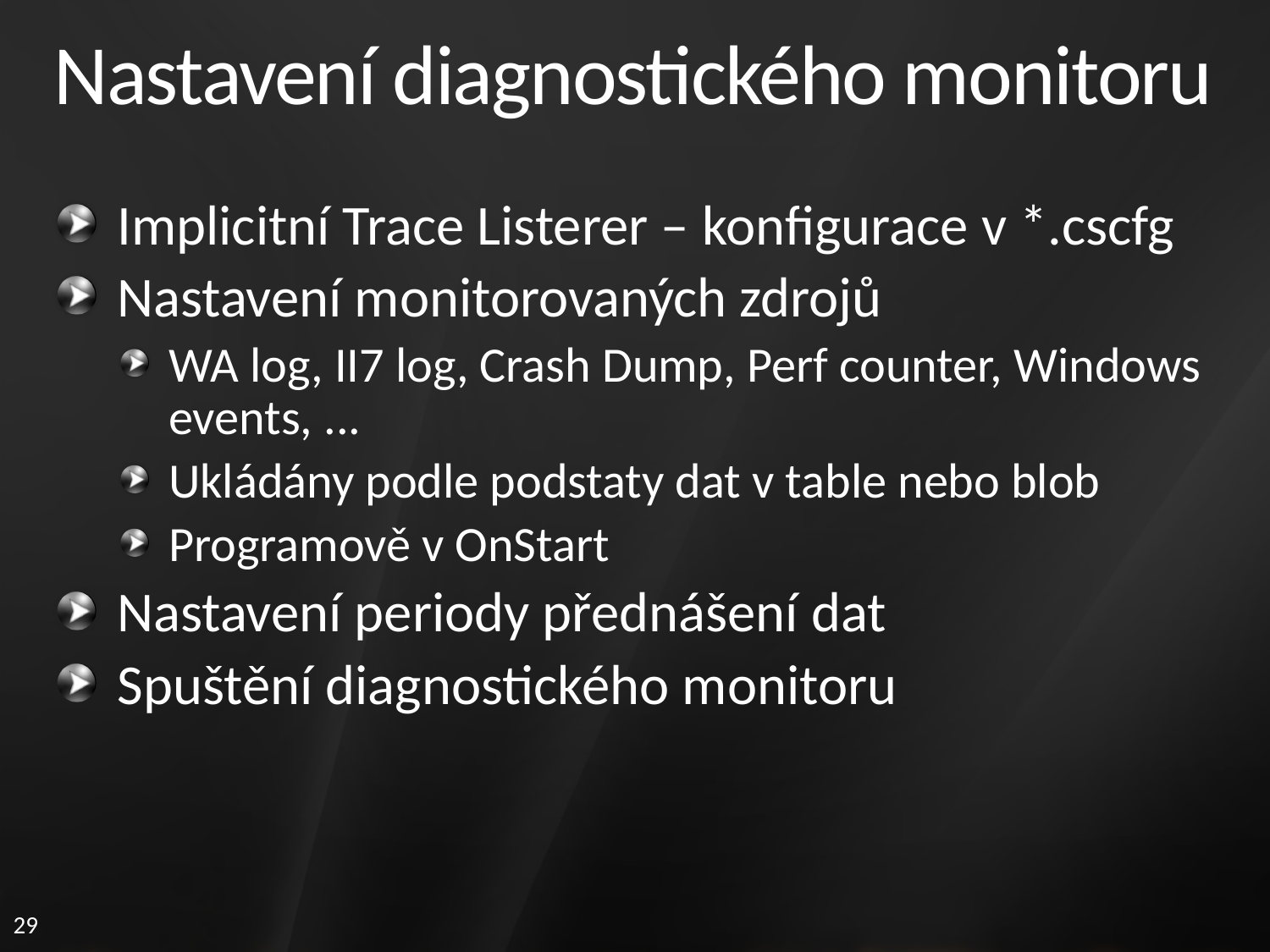

# Nastavení diagnostického monitoru
Implicitní Trace Listerer – konfigurace v *.cscfg
Nastavení monitorovaných zdrojů
WA log, II7 log, Crash Dump, Perf counter, Windows events, ...
Ukládány podle podstaty dat v table nebo blob
Programově v OnStart
Nastavení periody přednášení dat
Spuštění diagnostického monitoru